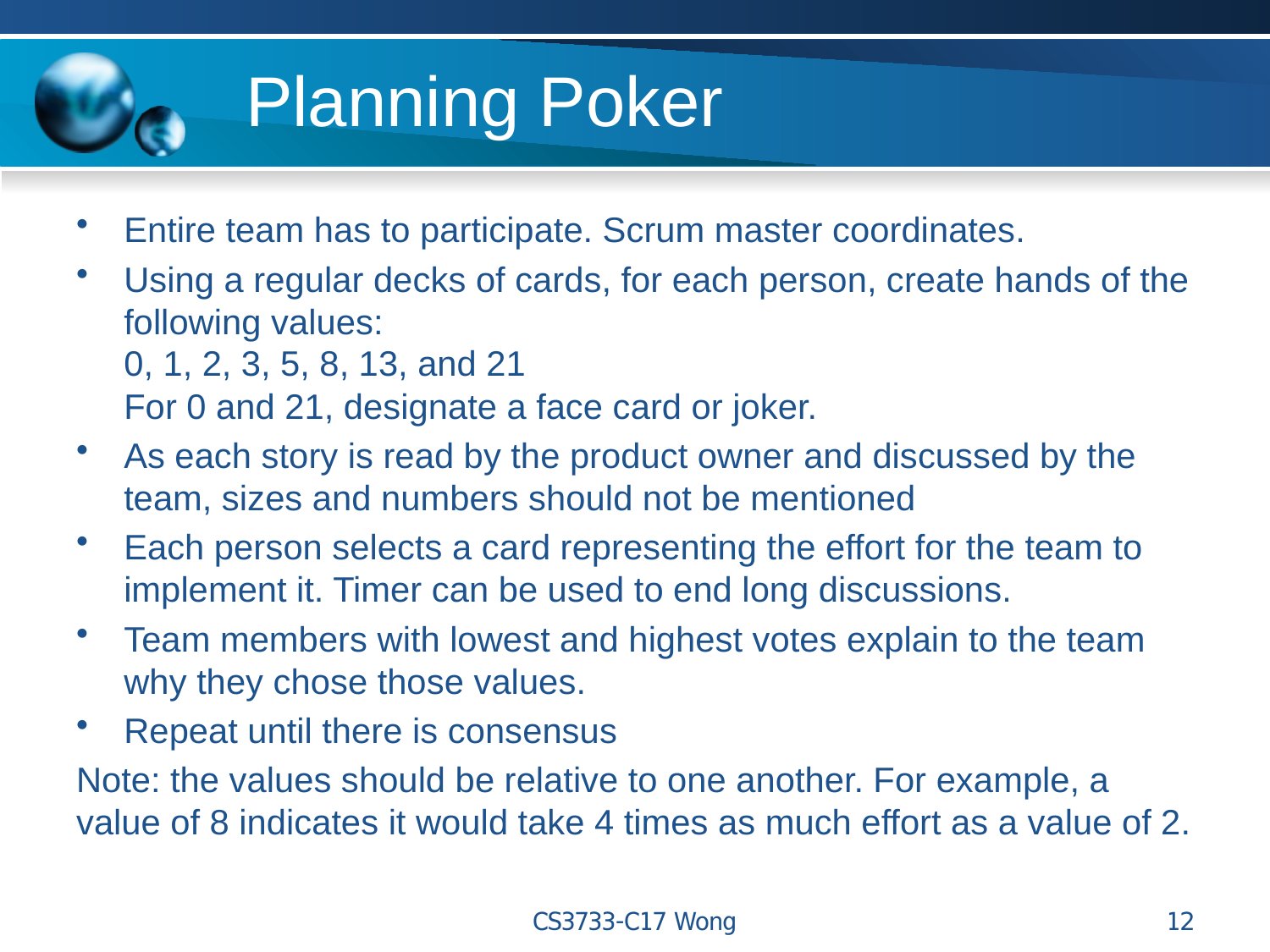

# Planning Poker
Entire team has to participate. Scrum master coordinates.
Using a regular decks of cards, for each person, create hands of the following values:
0, 1, 2, 3, 5, 8, 13, and 21
For 0 and 21, designate a face card or joker.
As each story is read by the product owner and discussed by the team, sizes and numbers should not be mentioned
Each person selects a card representing the effort for the team to implement it. Timer can be used to end long discussions.
Team members with lowest and highest votes explain to the team why they chose those values.
Repeat until there is consensus
Note: the values should be relative to one another. For example, a value of 8 indicates it would take 4 times as much effort as a value of 2.
CS3733-C17 Wong
12